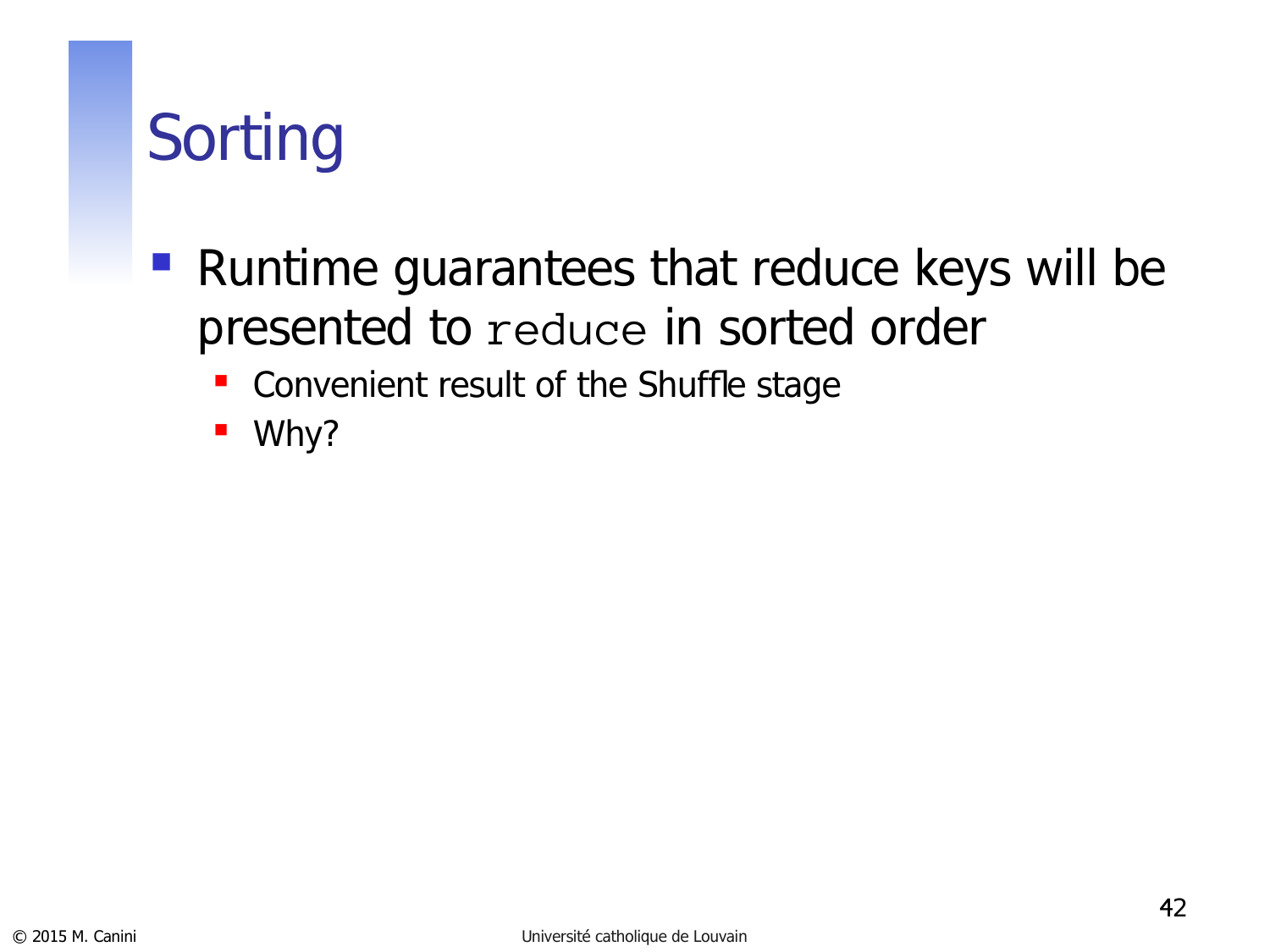

# Sorting
Runtime guarantees that reduce keys will be presented to reduce in sorted order
Convenient result of the Shuffle stage
Why?
42
Université catholique de Louvain